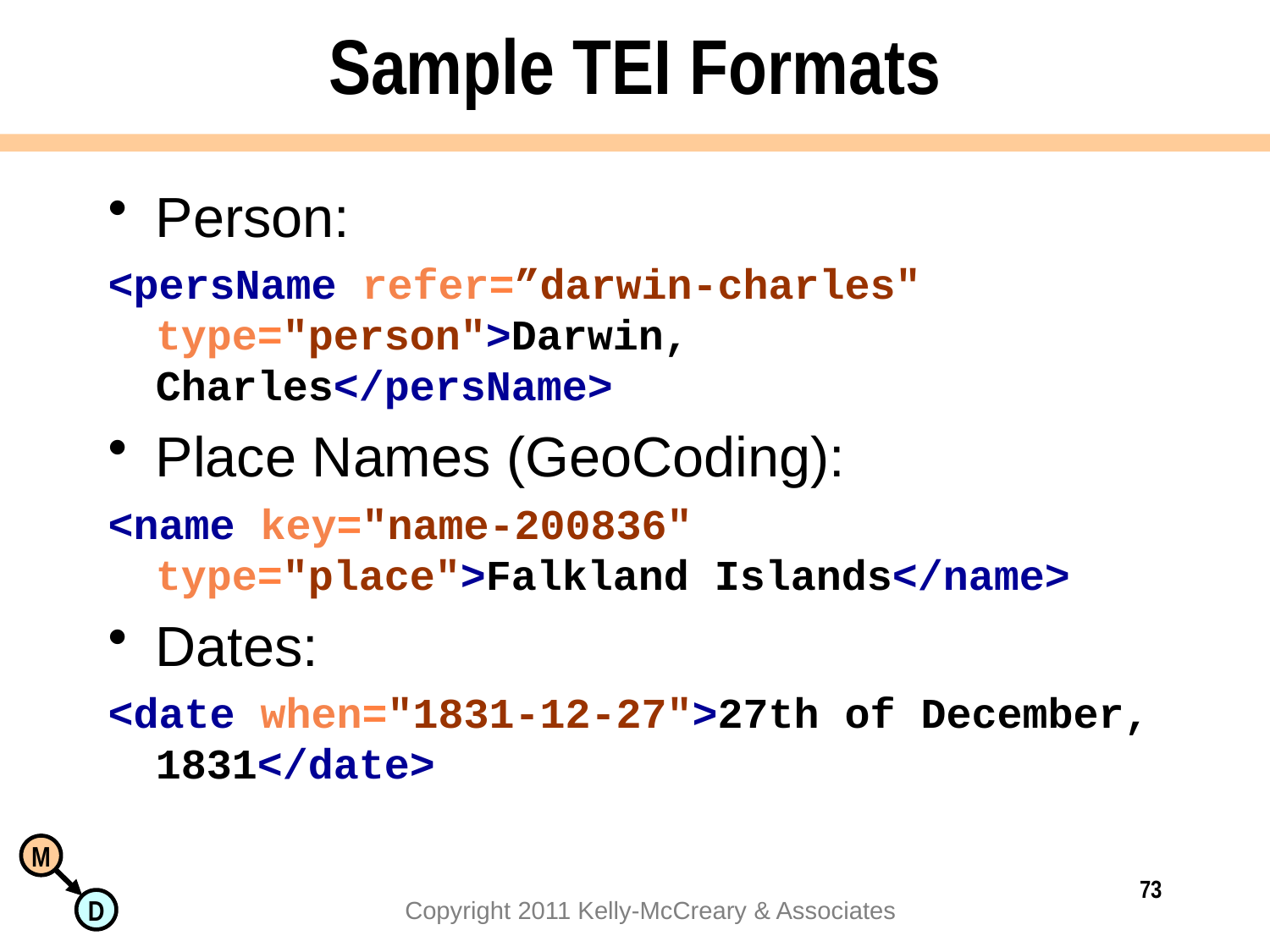

# Sample TEI Formats
Person:
<persName refer=”darwin-charles" type="person">Darwin, Charles</persName>
Place Names (GeoCoding):
<name key="name-200836" type="place">Falkland Islands</name>
Dates:
<date when="1831-12-27">27th of December, 1831</date>

73
Copyright 2011 Kelly-McCreary & Associates